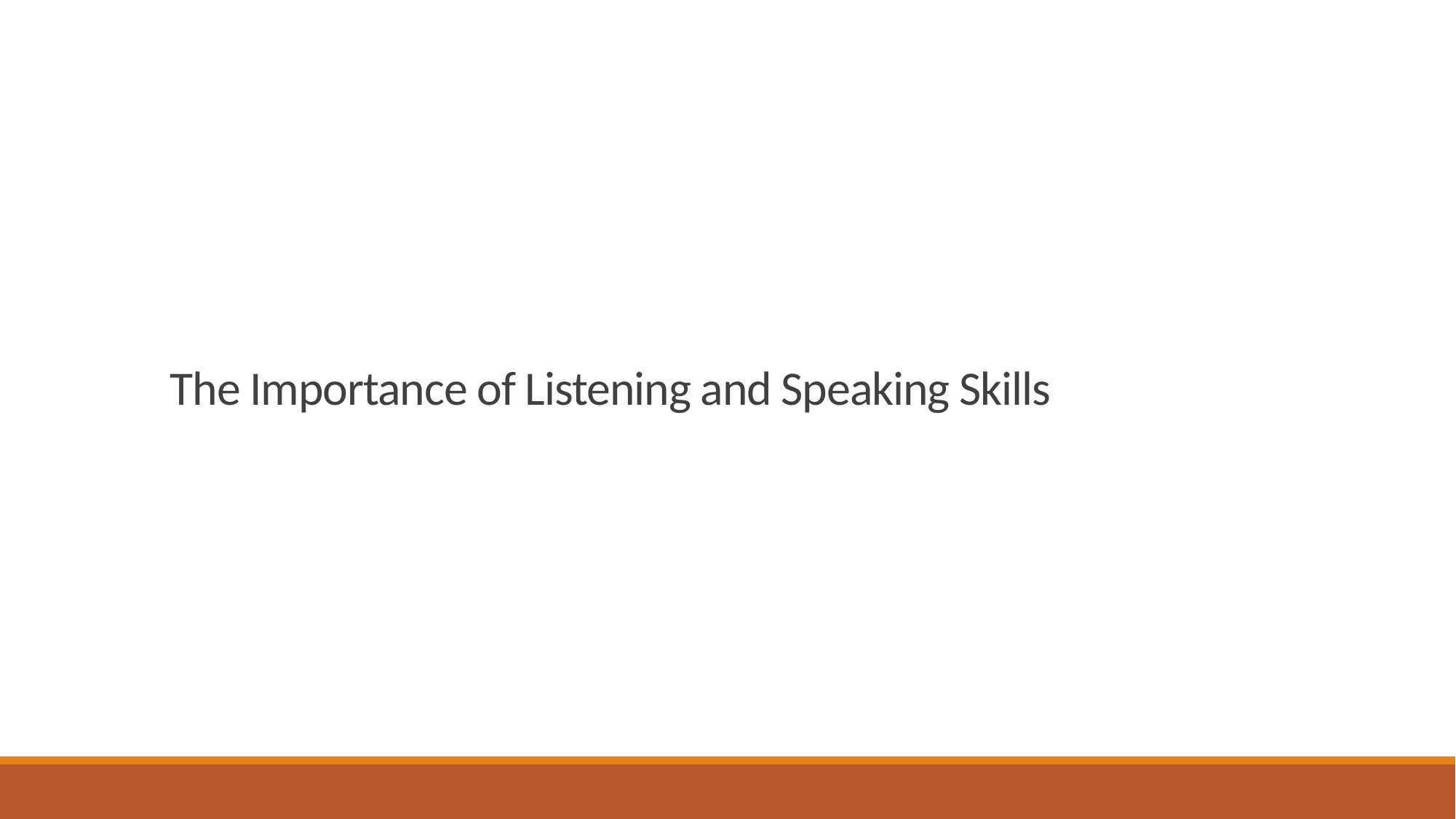

The Importance of Listening and Speaking Skills